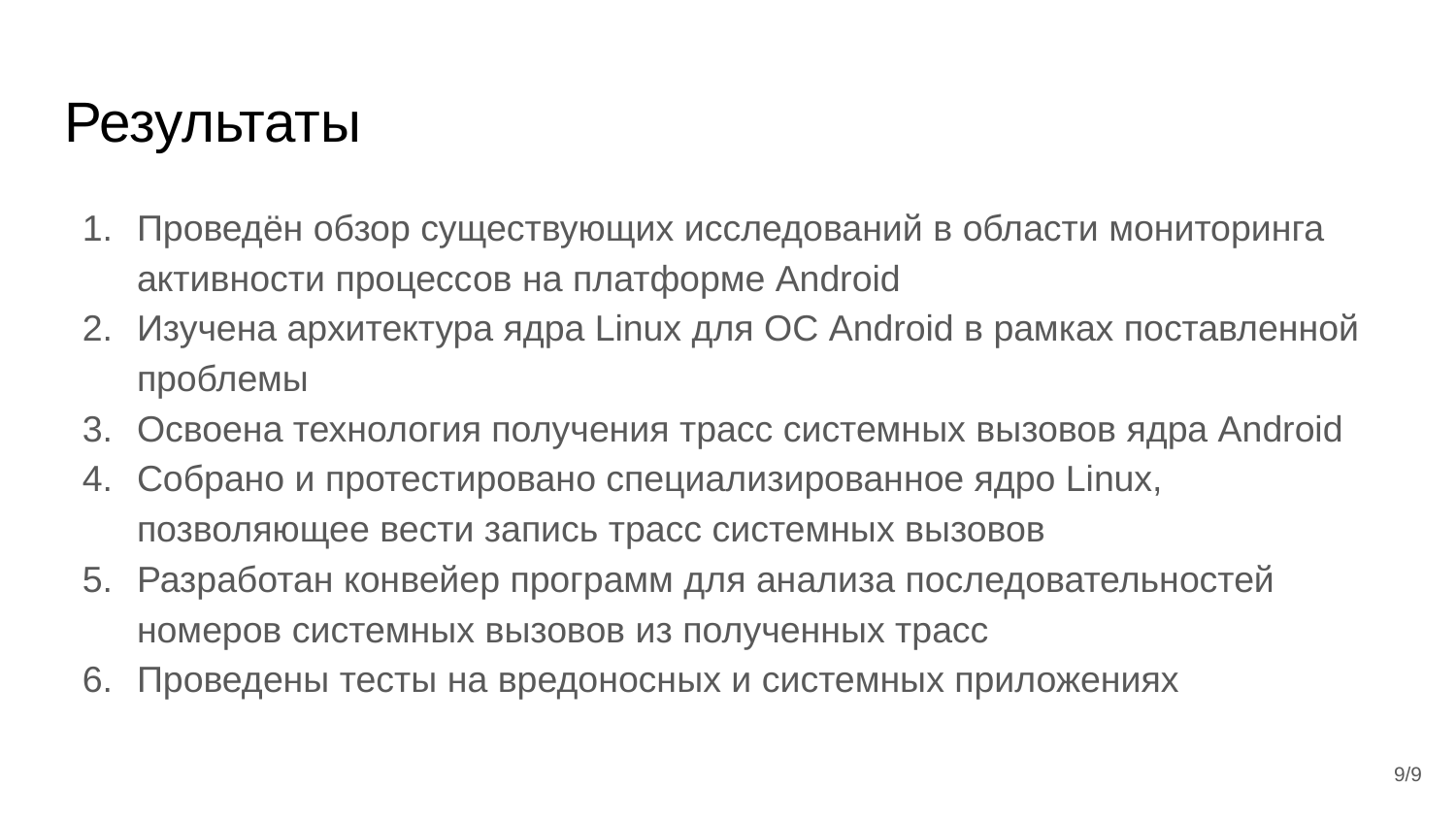

# Результаты
Проведён обзор существующих исследований в области мониторинга активности процессов на платформе Android
Изучена архитектура ядра Linux для ОС Android в рамках поставленной проблемы
Освоена технология получения трасс системных вызовов ядра Android
Собрано и протестировано специализированное ядро Linux, позволяющее вести запись трасс системных вызовов
Разработан конвейер программ для анализа последовательностей номеров системных вызовов из полученных трасс
Проведены тесты на вредоносных и системных приложениях
9/9